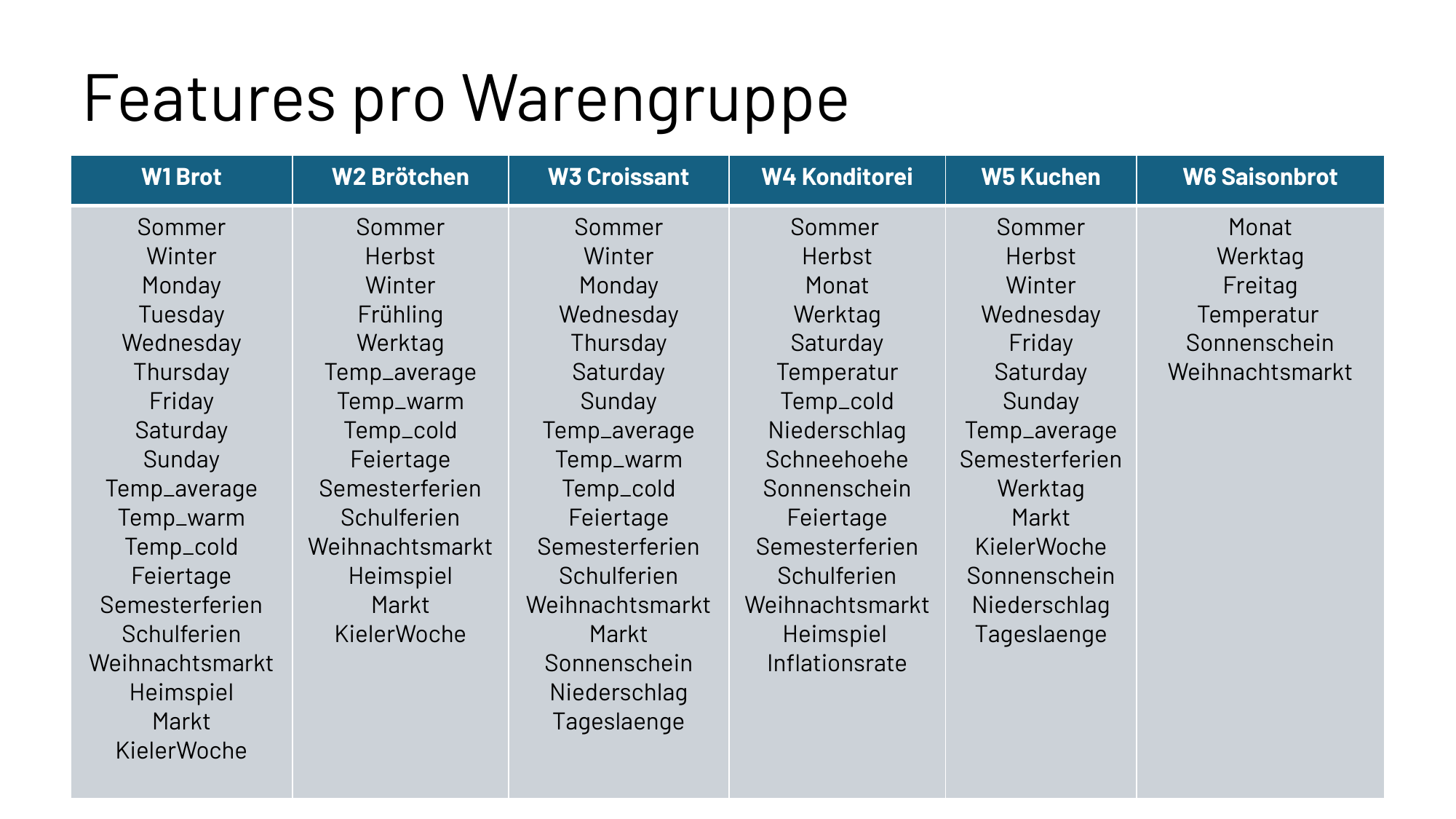

# Features pro Warengruppe
| W1 Brot | W2 Brötchen | W3 Croissant | W4 Konditorei | W5 Kuchen | W6 Saisonbrot |
| --- | --- | --- | --- | --- | --- |
| Sommer Winter Monday Tuesday Wednesday Thursday Friday Saturday Sunday Temp\_average Temp\_warm Temp\_cold Feiertage Semesterferien Schulferien Weihnachtsmarkt Heimspiel Markt KielerWoche | Sommer Herbst Winter Frühling Werktag Temp\_average Temp\_warm Temp\_cold Feiertage Semesterferien Schulferien Weihnachtsmarkt Heimspiel Markt KielerWoche | Sommer Winter Monday Wednesday Thursday Saturday Sunday Temp\_average Temp\_warm Temp\_cold Feiertage Semesterferien Schulferien Weihnachtsmarkt Markt Sonnenschein Niederschlag Tageslaenge | Sommer Herbst Monat Werktag Saturday Temperatur Temp\_cold Niederschlag Schneehoehe Sonnenschein Feiertage Semesterferien Schulferien Weihnachtsmarkt Heimspiel Inflationsrate | Sommer Herbst Winter Wednesday Friday Saturday Sunday Temp\_average Semesterferien Werktag Markt KielerWoche Sonnenschein Niederschlag Tageslaenge | Monat Werktag Freitag Temperatur Sonnenschein Weihnachtsmarkt |